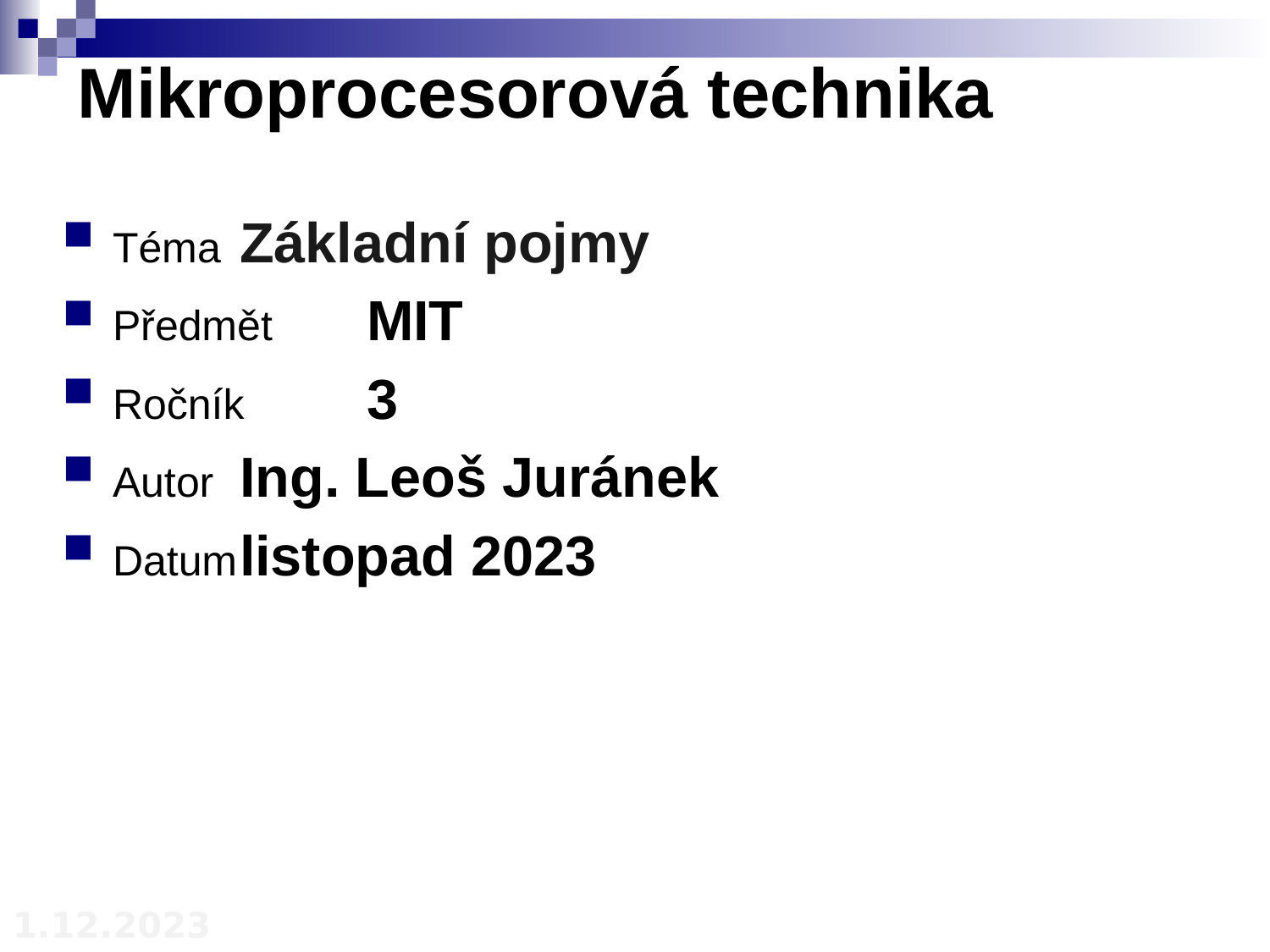

# Mikroprocesorová technika
Téma	Základní pojmy
Předmět 	MIT
Ročník 	3
Autor	Ing. Leoš Juránek
Datum	listopad 2023
1.12.2023